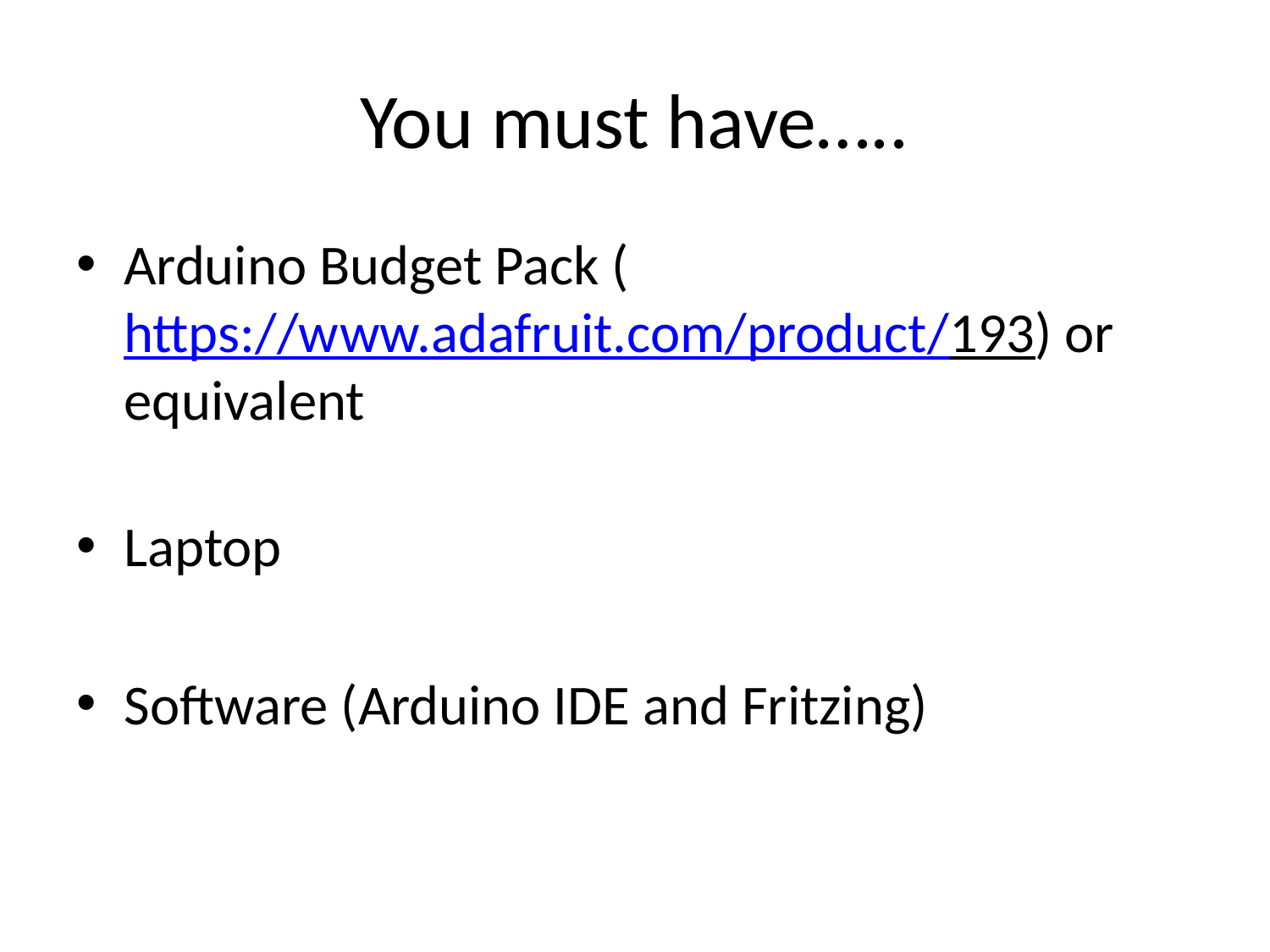

# You must have…..
Arduino Budget Pack (https://www.adafruit.com/product/193) or equivalent
Laptop

Software (Arduino IDE and Fritzing)